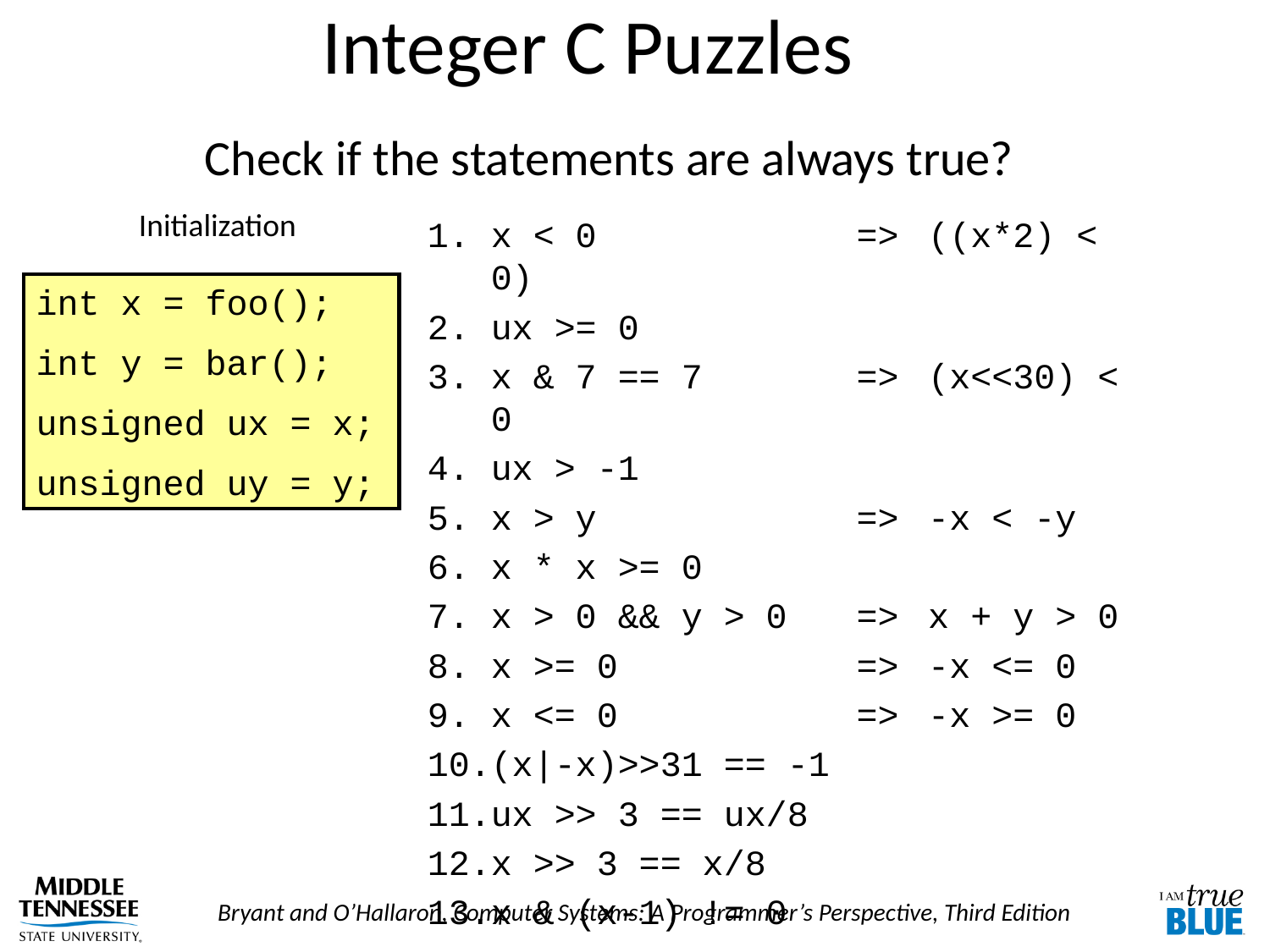

# Integer C Puzzles
Check if the statements are always true?
Initialization
x < 0	=>	((x*2) < 0)
ux >= 0
x & 7 == 7	=>	(x<<30) < 0
ux > -1
x > y	=>	-x < -y
x * x >= 0
x > 0 && y > 0	=>	x + y > 0
x >= 0	=>	-x <= 0
x <= 0	=>	-x >= 0
(x|-x)>>31 == -1
ux >> 3 == ux/8
x >> 3 == x/8
x & (x-1) != 0
int x = foo();
int y = bar();
unsigned ux = x;
unsigned uy = y;